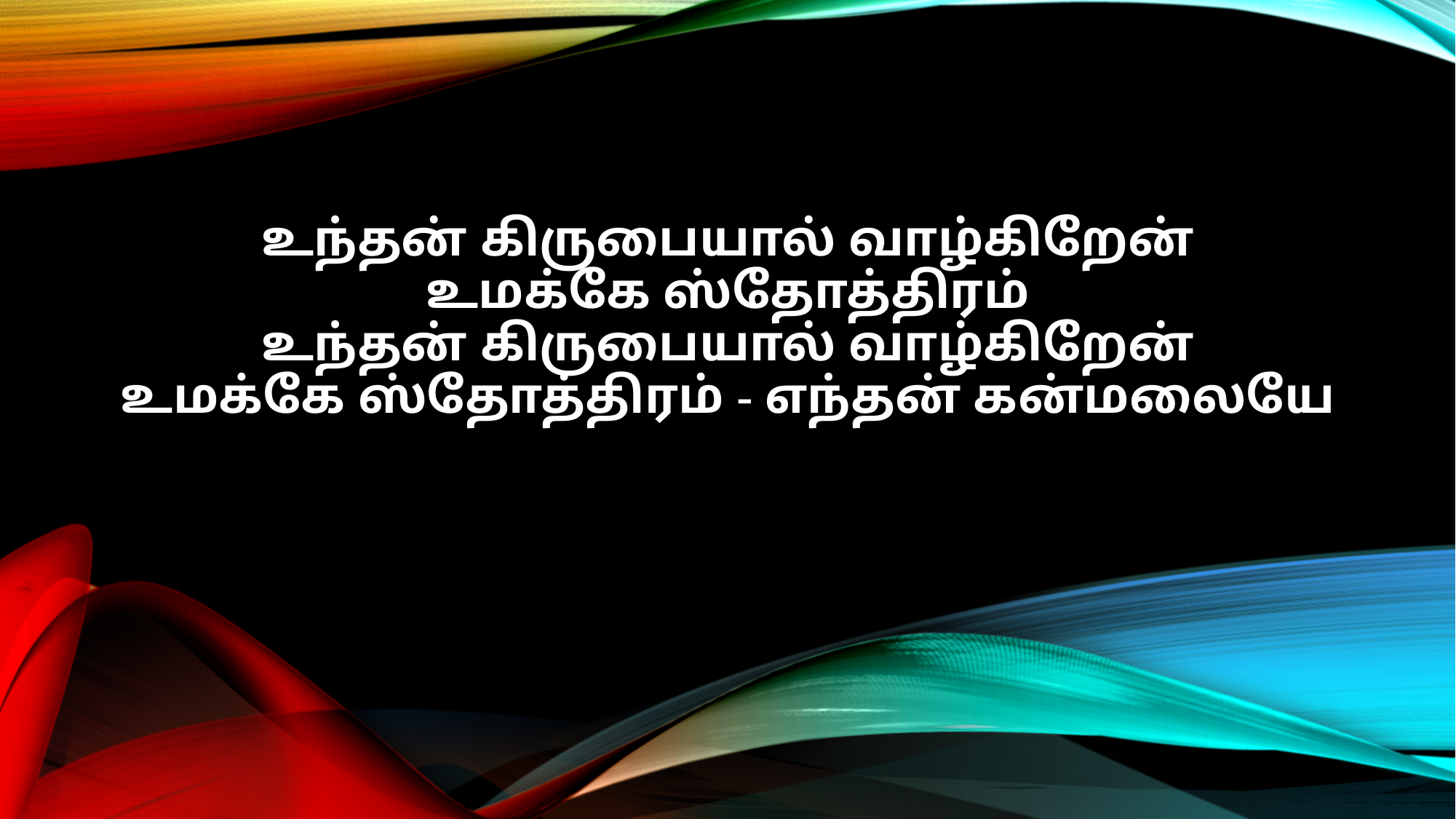

உந்தன் கிருபையால் வாழ்கிறேன்
உமக்கே ஸ்தோத்திரம்
உந்தன் கிருபையால் வாழ்கிறேன்
உமக்கே ஸ்தோத்திரம் - எந்தன் கன்மலையே